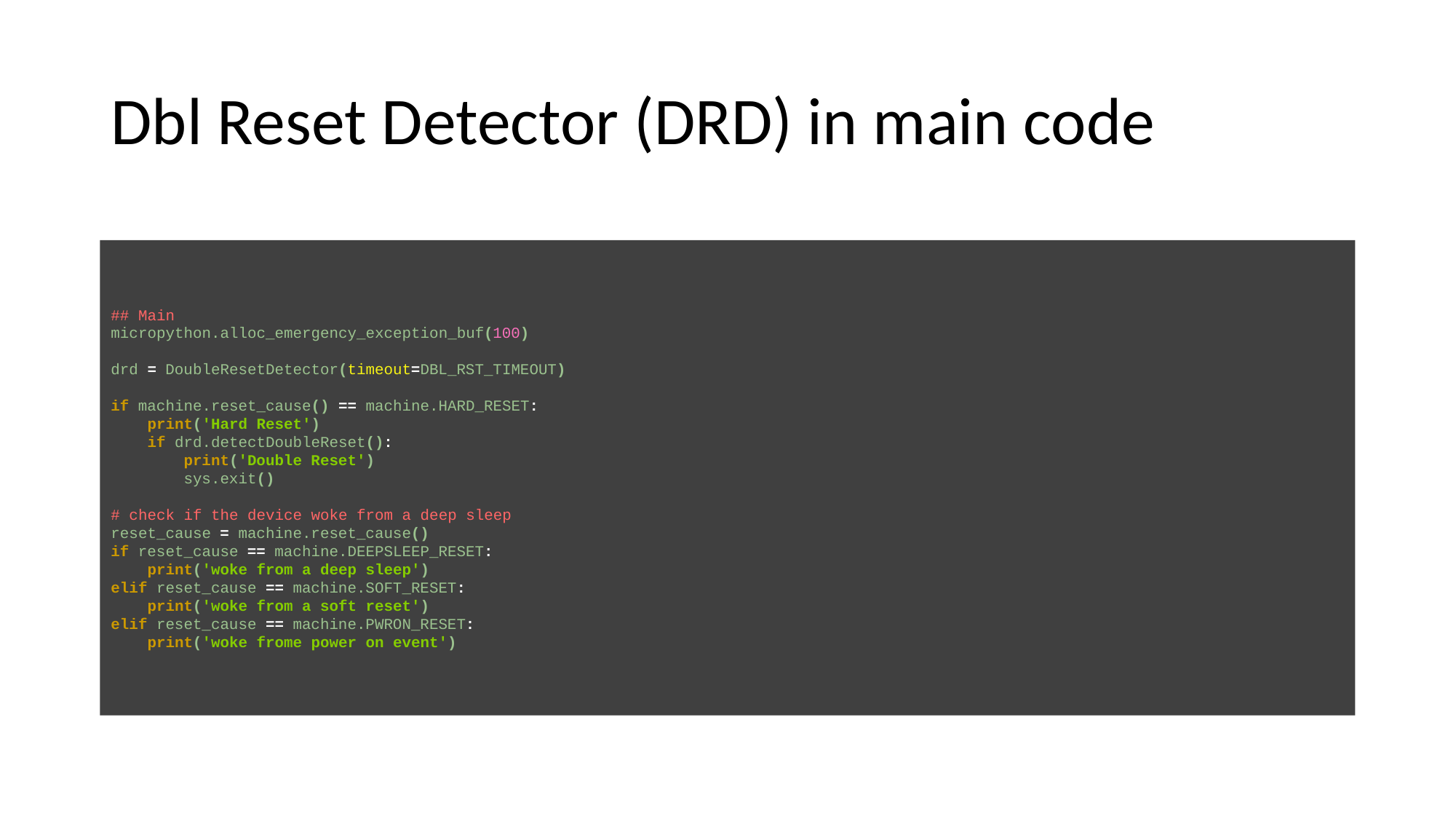

# Dbl Reset Detector (DRD) in main code
## Main micropython.alloc_emergency_exception_buf(100) drd = DoubleResetDetector(timeout=DBL_RST_TIMEOUT) if machine.reset_cause() == machine.HARD_RESET: print('Hard Reset') if drd.detectDoubleReset(): print('Double Reset') sys.exit() # check if the device woke from a deep sleep reset_cause = machine.reset_cause() if reset_cause == machine.DEEPSLEEP_RESET: print('woke from a deep sleep') elif reset_cause == machine.SOFT_RESET: print('woke from a soft reset') elif reset_cause == machine.PWRON_RESET: print('woke frome power on event')